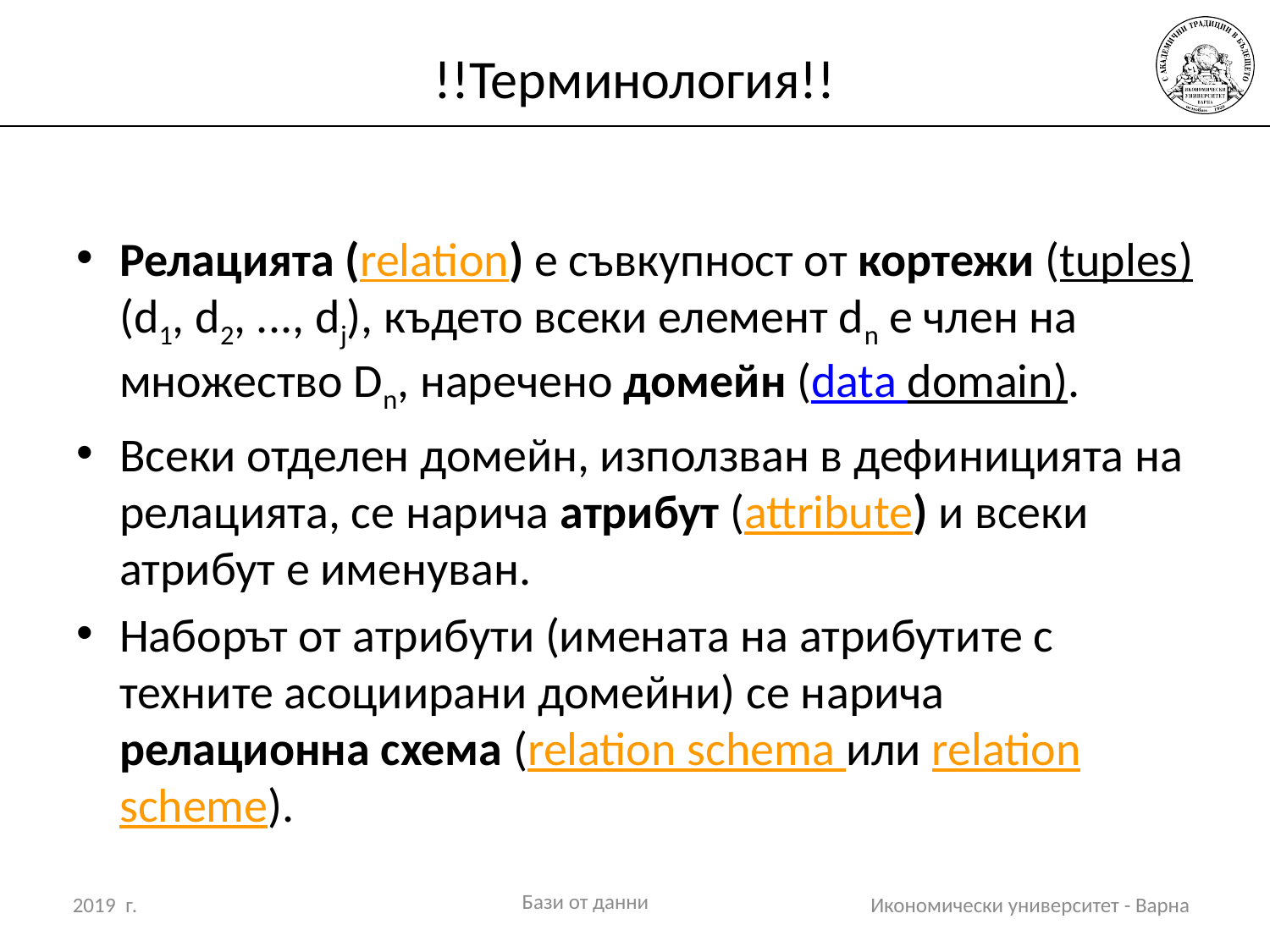

# !!Терминология!!
Релацията (relation) е съвкупност от кортежи (tuples) (d1, d2, ..., dj), където всеки елемент dn е член на множество Dn, наречено домейн (data domain).
Всеки отделен домейн, използван в дефиницията на релацията, се нарича атрибут (attribute) и всеки атрибут е именуван.
Наборът от атрибути (имената на атрибутите с техните асоциирани домейни) се нaрича релационна схема (relation schema или relation scheme).

Бази от данни
2019  г.
Икономически университет - Варна